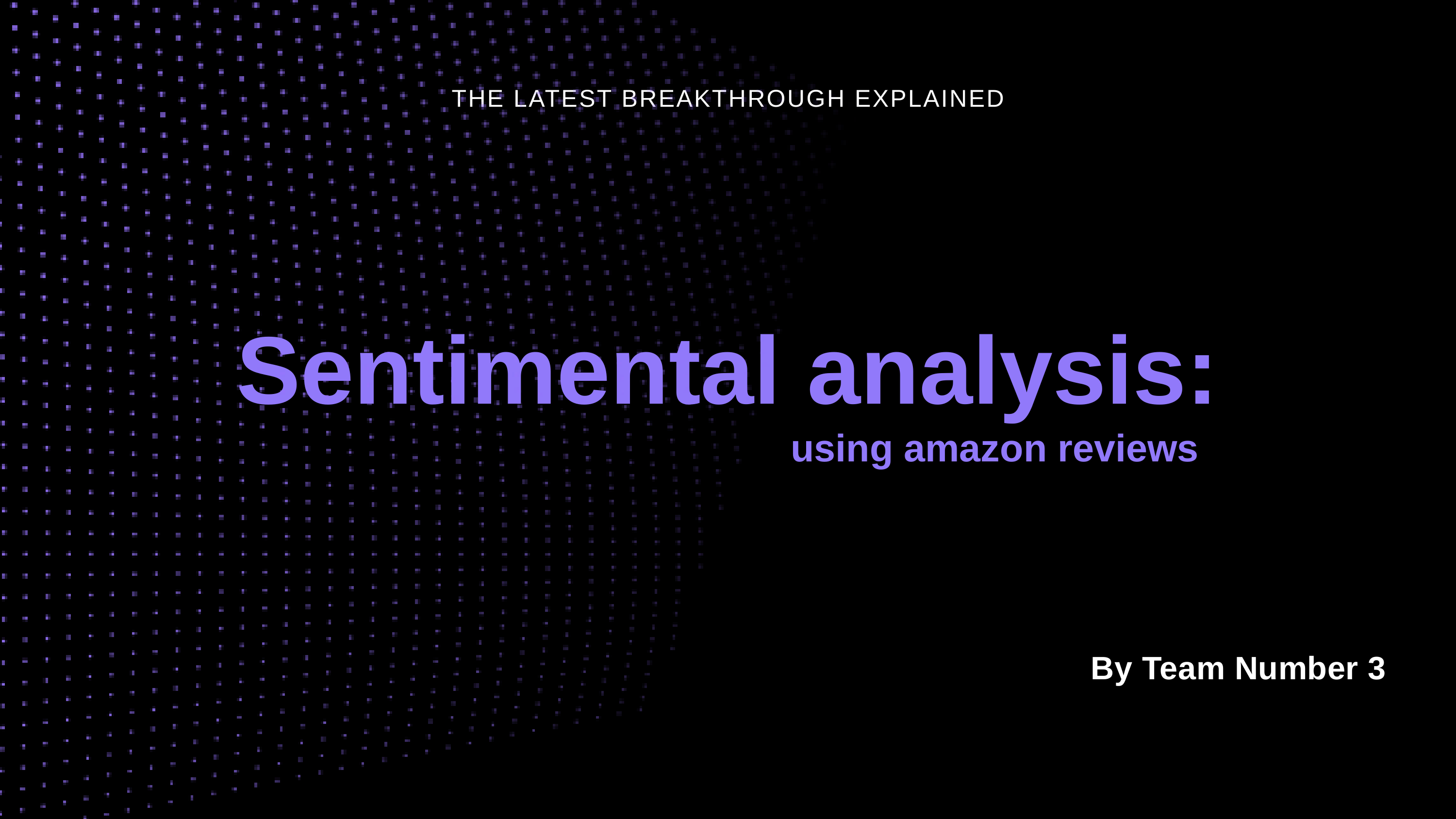

THE LATEST BREAKTHROUGH EXPLAINED
Sentimental analysis:
                                                  using amazon reviews
By Team Number 3